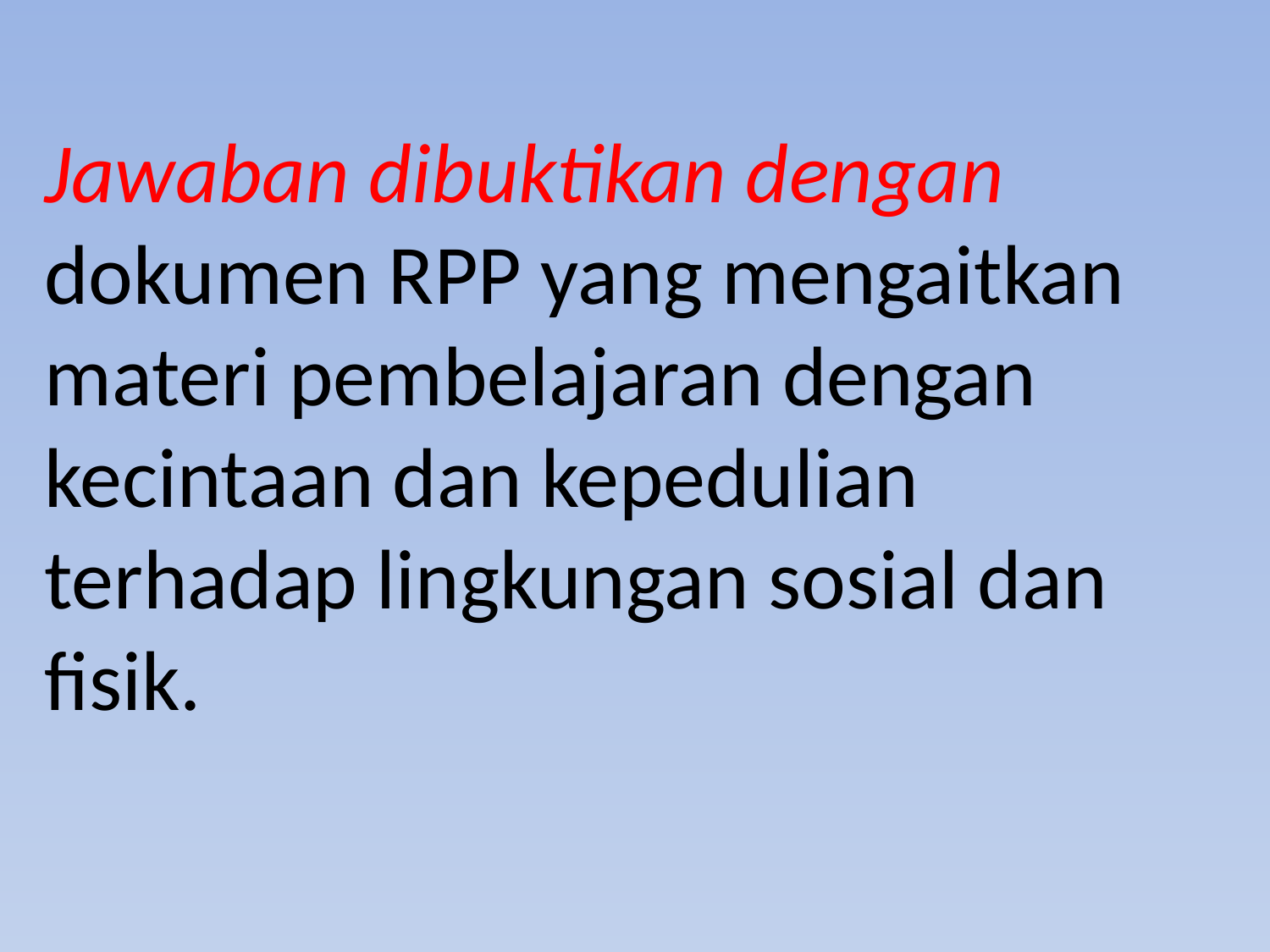

Jawaban dibuktikan dengan dokumen RPP yang mengaitkan materi pembelajaran dengan kecintaan dan kepedulian terhadap lingkungan sosial dan fisik.